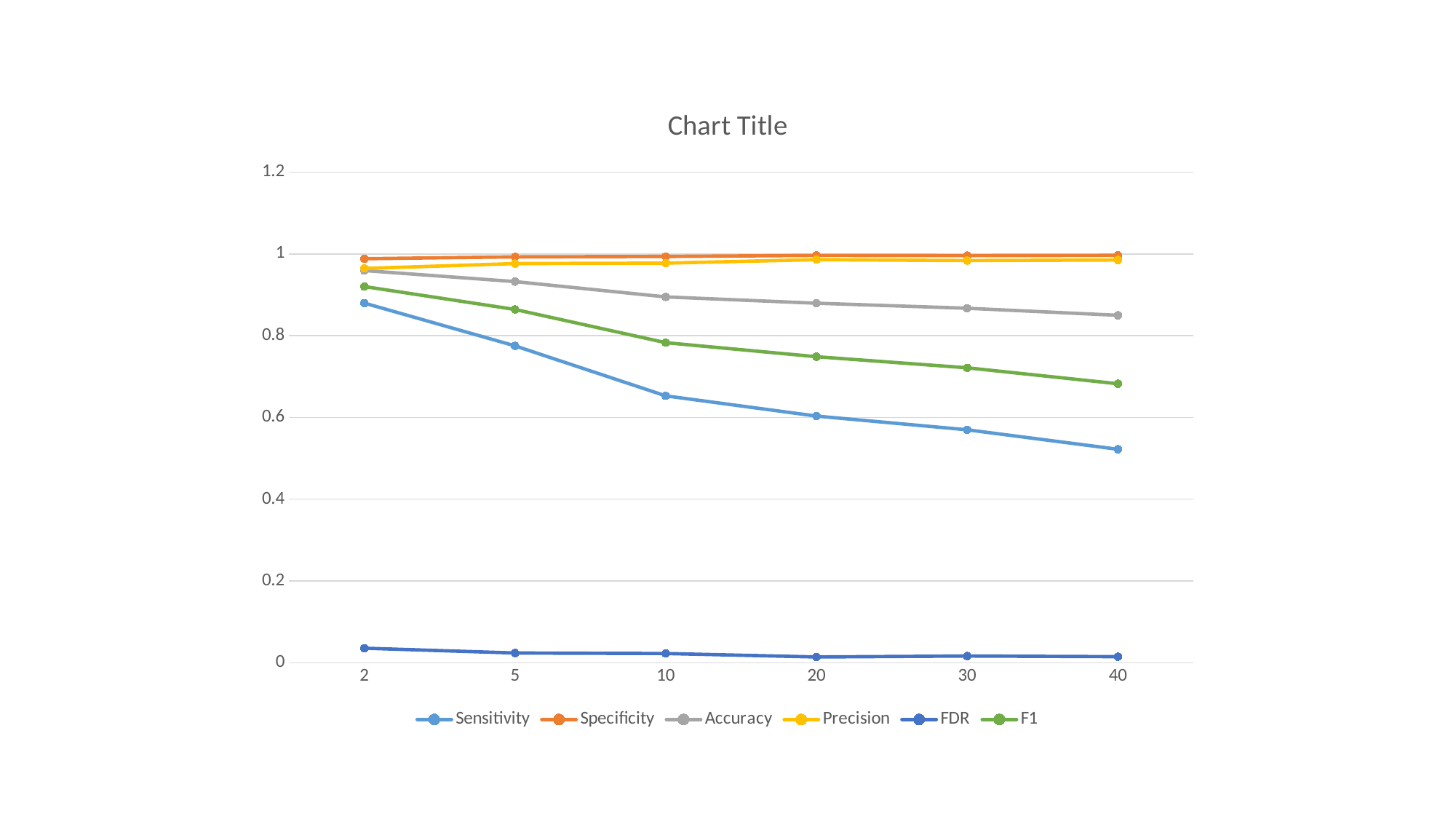

### Chart:

| Category | Sensitivity | Specificity | Accuracy | Precision | FDR | F1 |
|---|---|---|---|---|---|---|
| 2 | 0.8798 | 0.9883 | 0.9594 | 0.9646 | 0.0354 | 0.9203 |
| 5 | 0.7751 | 0.9928 | 0.9324 | 0.9764 | 0.0236 | 0.8642 |
| 10 | 0.6528 | 0.9939 | 0.8949 | 0.9776 | 0.0224 | 0.7829 |
| 20 | 0.6033 | 0.9964 | 0.8795 | 0.9861 | 0.0139 | 0.7486 |
| 30 | 0.5697 | 0.9959 | 0.8672 | 0.9838 | 0.0162 | 0.7215 |
| 40 | 0.5221 | 0.9965 | 0.8499 | 0.9853 | 0.0147 | 0.6825 |